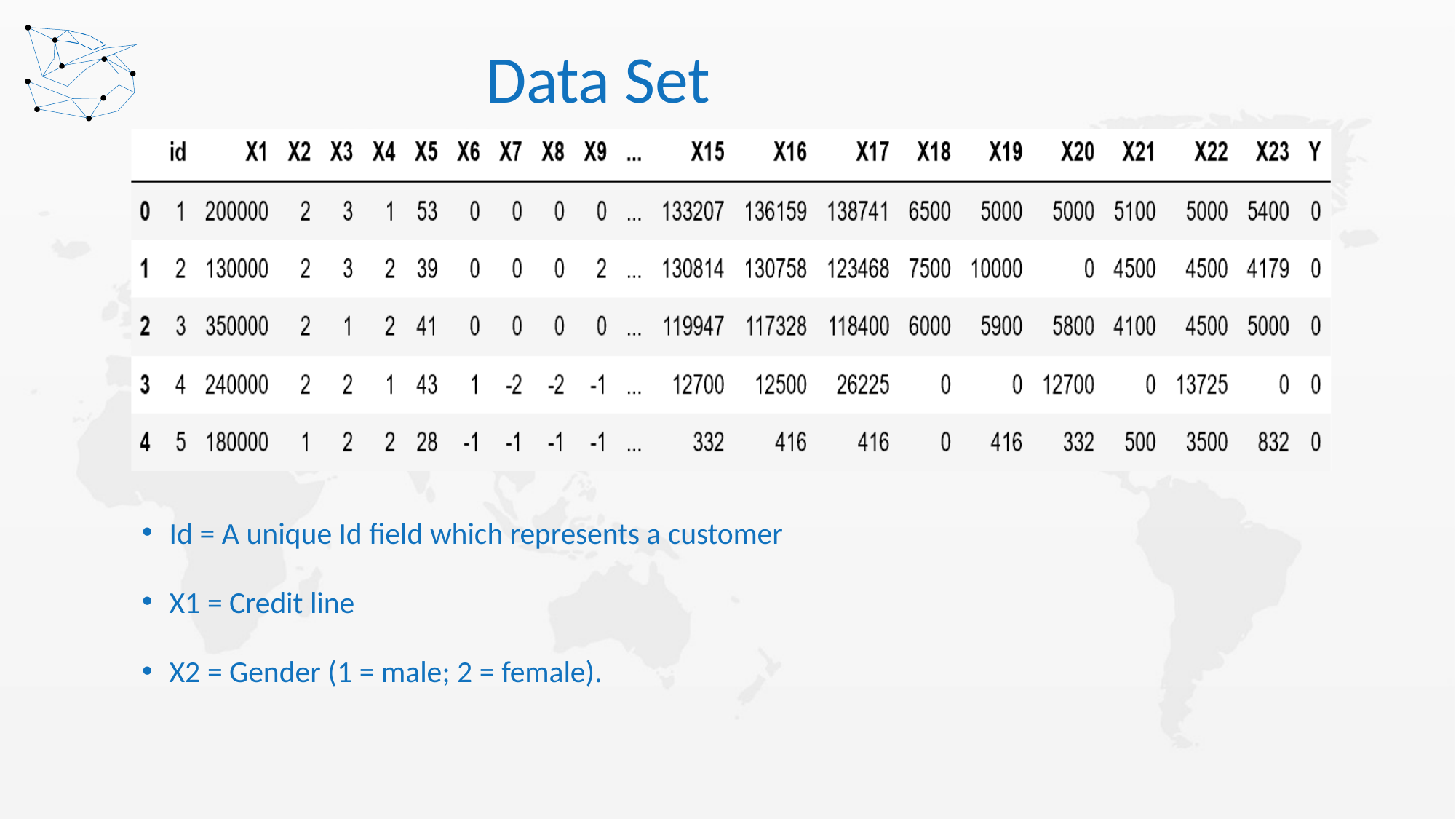

# Data Set Overview

Id = A unique Id field which represents a customer

X1 = Credit line

X2 = Gender (1 = male; 2 = female).